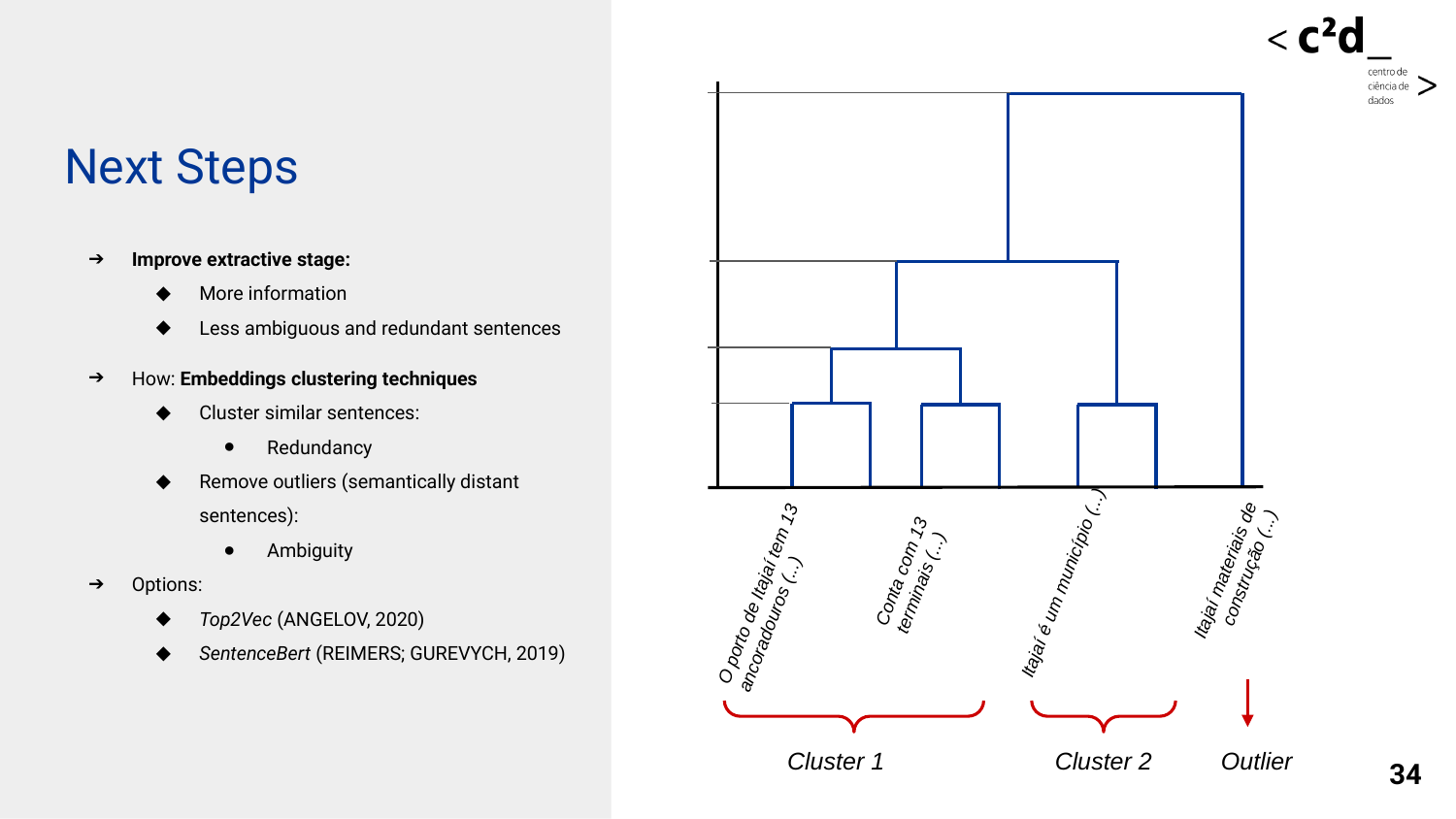

# Next Steps
Improve extractive stage:
More information
Less ambiguous and redundant sentences
How: Embeddings clustering techniques
Cluster similar sentences:
Redundancy
Remove outliers (semantically distant sentences):
Ambiguity
Options:
Top2Vec (ANGELOV, 2020)
SentenceBert (REIMERS; GUREVYCH, 2019)
Conta com 13 terminais (...)
O porto de Itajaí tem 13 ancoradouros (...)
Itajaí materiais de construção (...)
Itajaí é um município (...)

Cluster 1
Cluster 2
Outlier
34